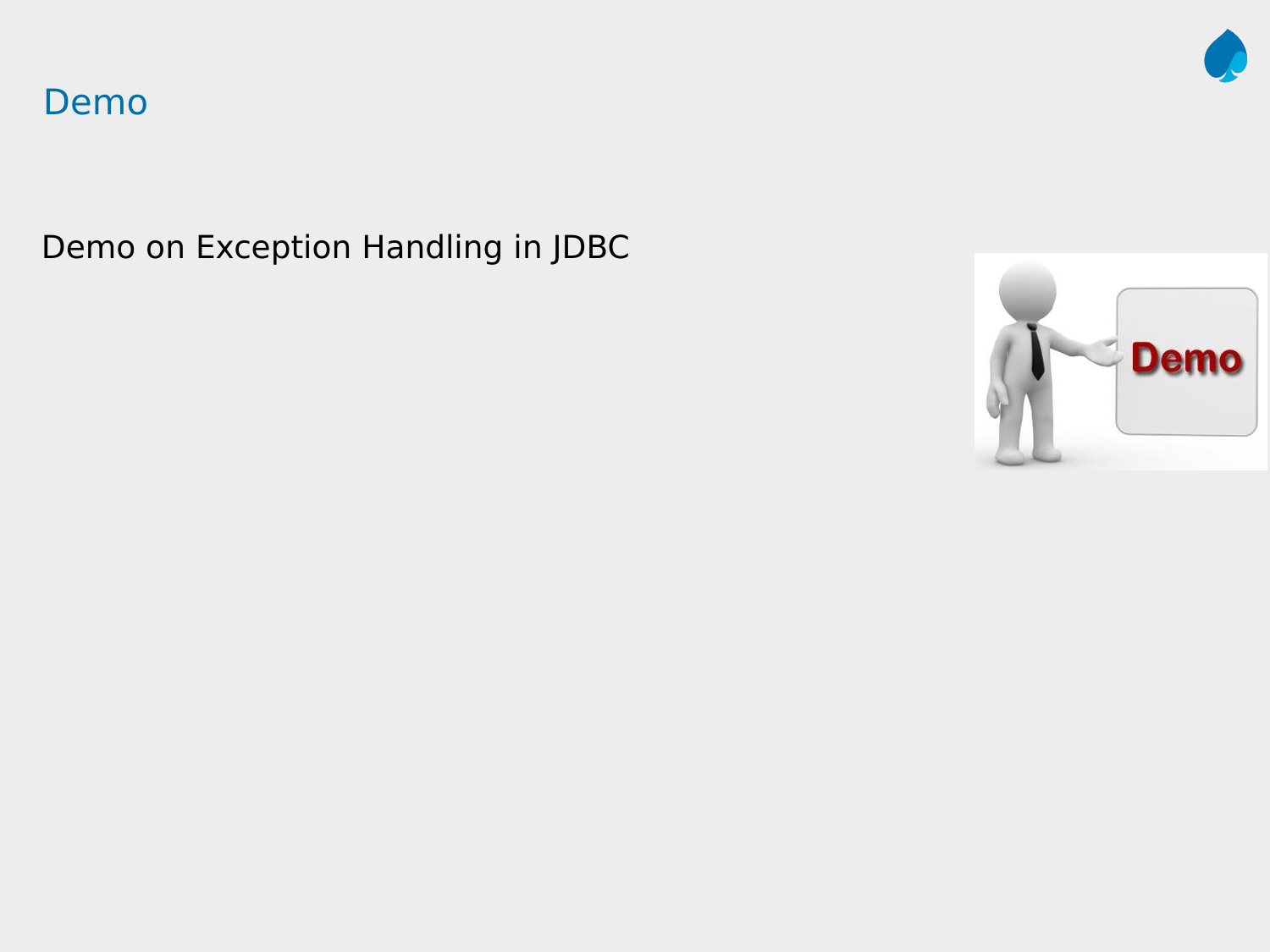

# Demo
Demo on Exception Handling in JDBC